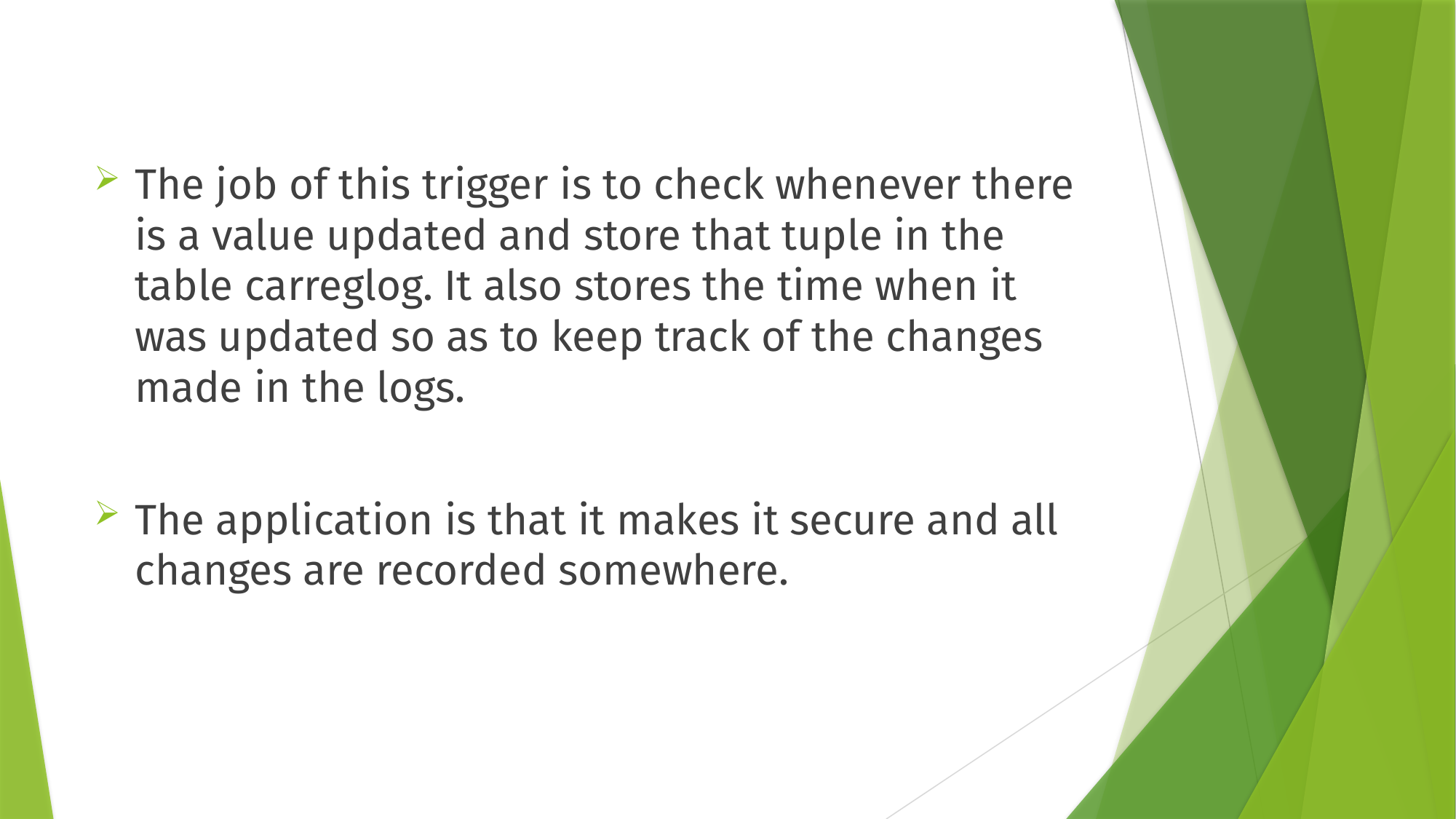

The job of this trigger is to check whenever there is a value updated and store that tuple in the table carreglog. It also stores the time when it was updated so as to keep track of the changes made in the logs.

The application is that it makes it secure and all changes are recorded somewhere.